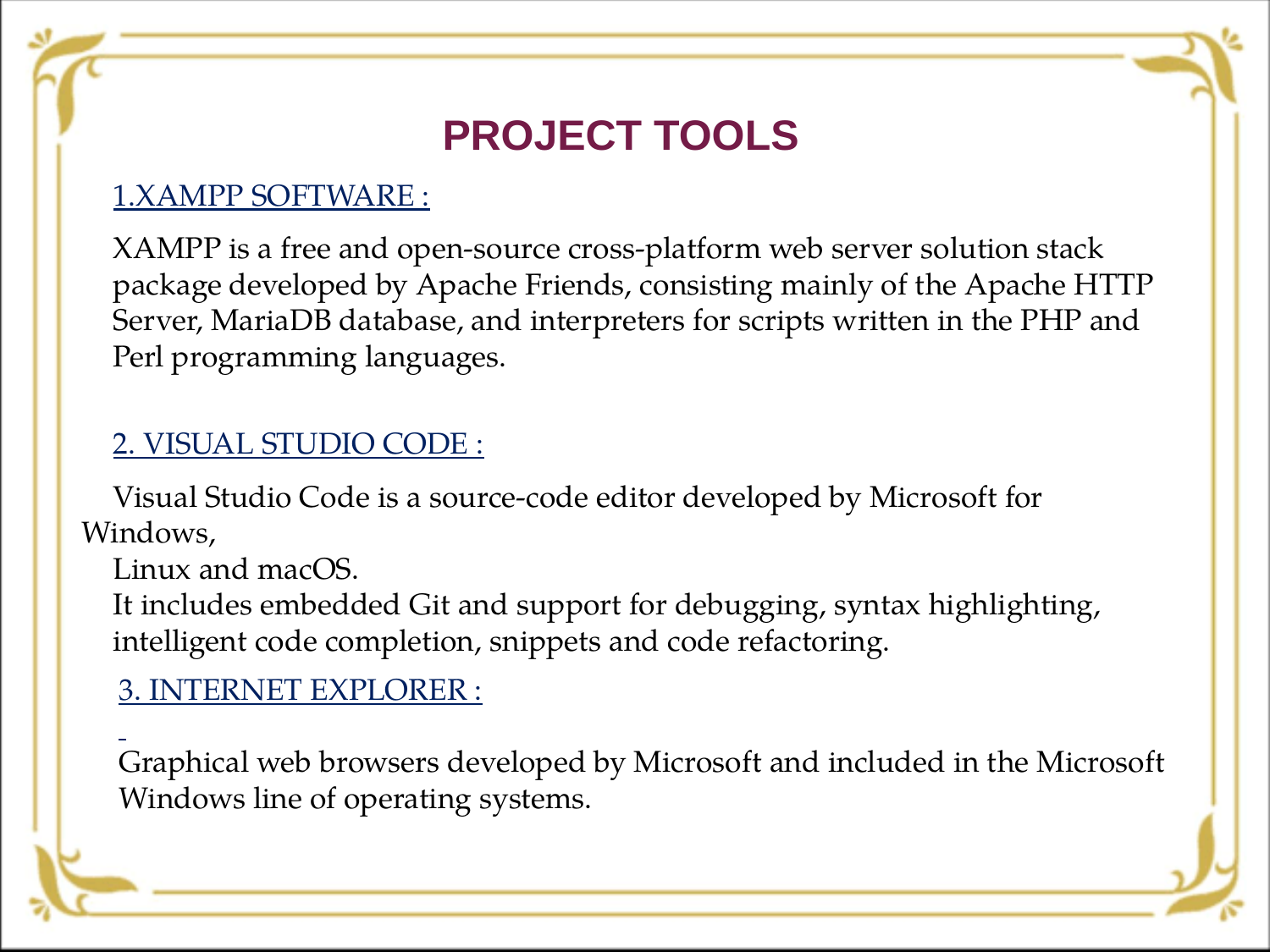

PROJECT TOOLS

1.XAMPP SOFTWARE :

XAMPP is a free and open-source cross-platform web server solution stack
package developed by Apache Friends, consisting mainly of the Apache HTTP
Server, MariaDB database, and interpreters for scripts written in the PHP and
Perl programming languages.

2. VISUAL STUDIO CODE :

Visual Studio Code is a source-code editor developed by Microsoft for Windows,
Linux and macOS.
It includes embedded Git and support for debugging, syntax highlighting,
intelligent code completion, snippets and code refactoring.

3. INTERNET EXPLORER :

Graphical web browsers developed by Microsoft and included in the Microsoft
Windows line of operating systems.